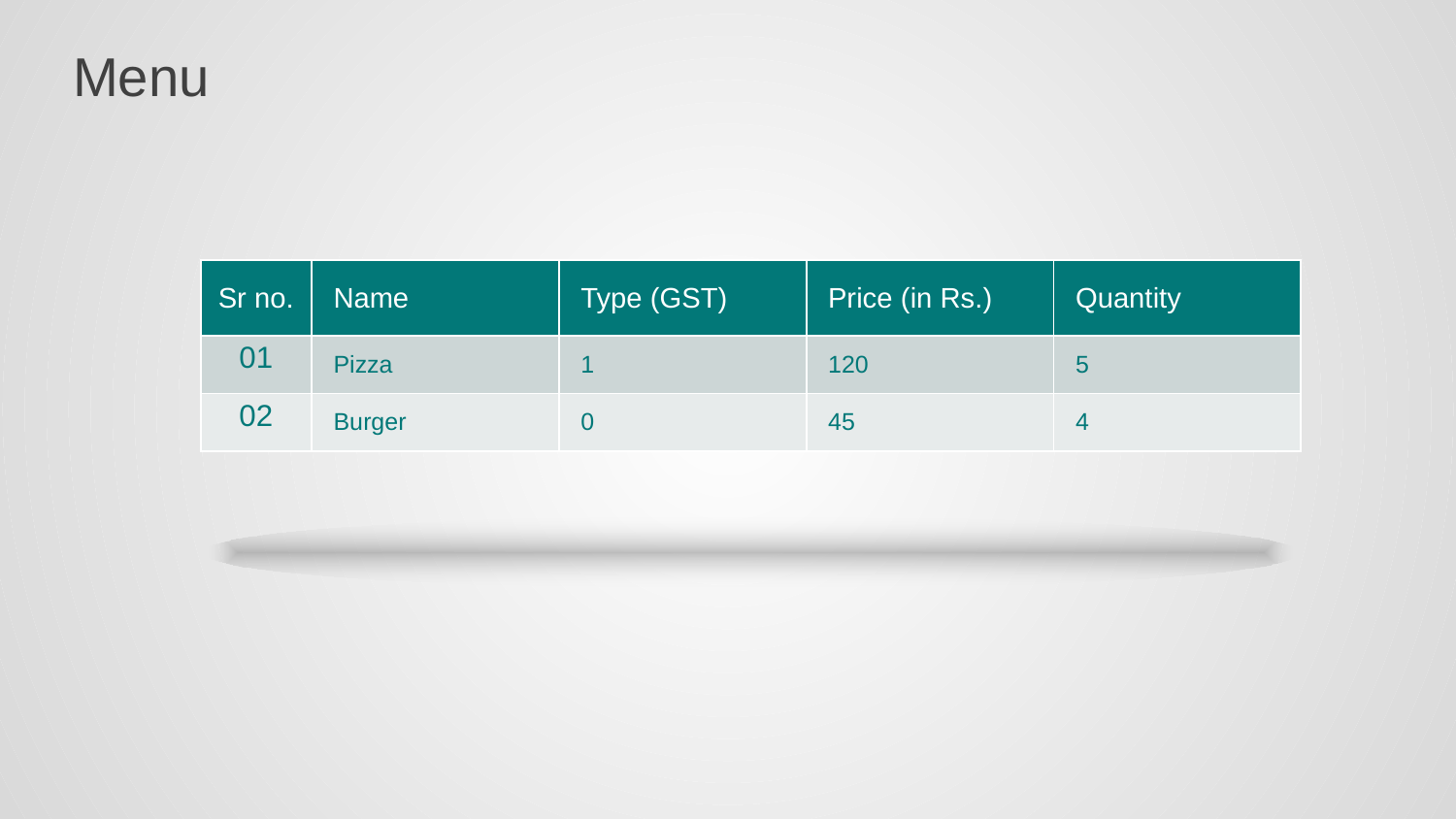

# Menu
| Sr no. | Name | Type (GST) | Price (in Rs.) | Quantity |
| --- | --- | --- | --- | --- |
| 01 | Pizza | 1 | 120 | 5 |
| 02 | Burger | 0 | 45 | 4 |